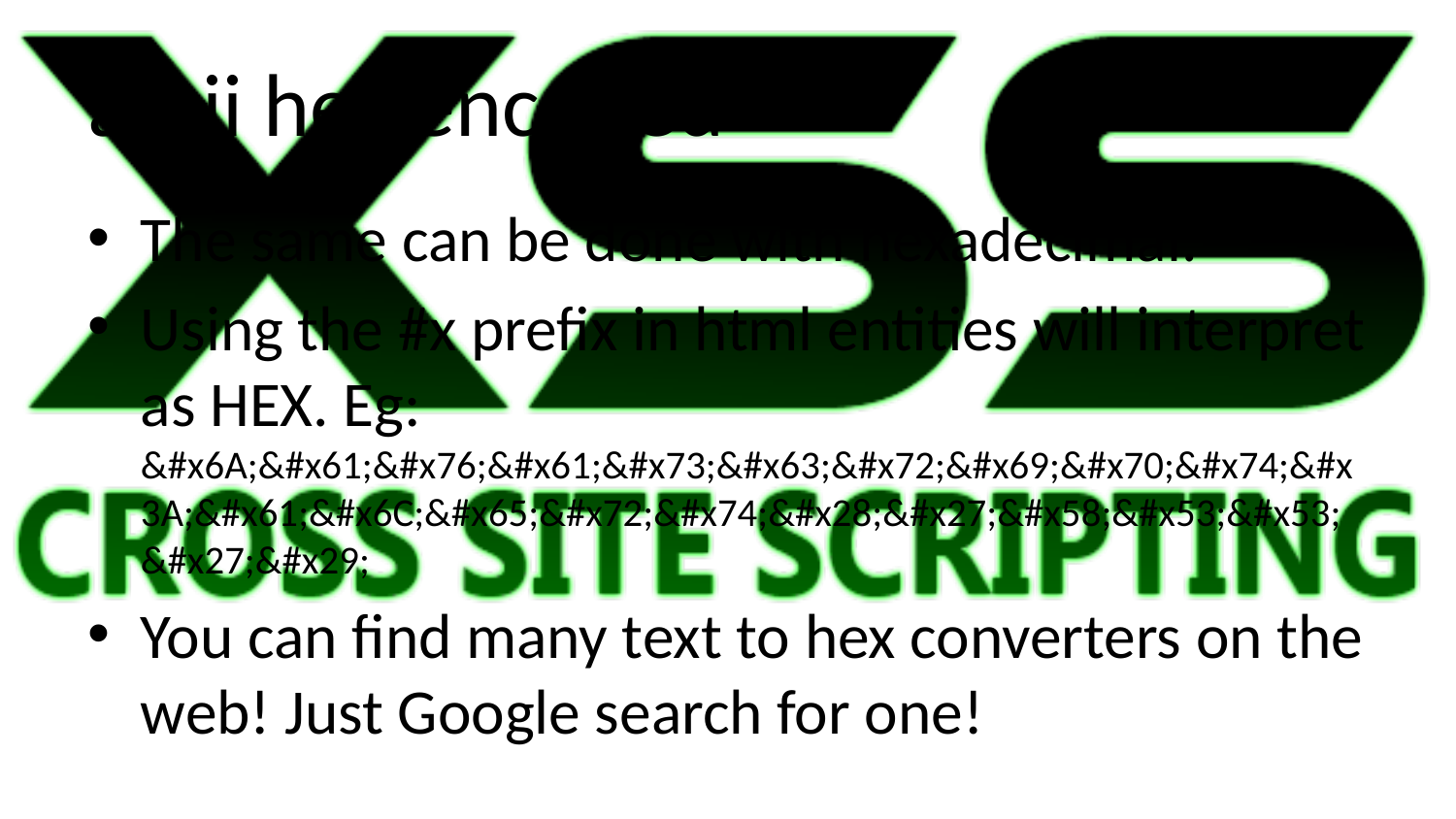

# ascii hex encoded
The same can be done with hexadecimal.
Using the #x prefix in html entities will interpret as HEX. Eg:
&#x6A;&#x61;&#x76;&#x61;&#x73;&#x63;&#x72;&#x69;&#x70;&#x74;&#x3A;&#x61;&#x6C;&#x65;&#x72;&#x74;&#x28;&#x27;&#x58;&#x53;&#x53;&#x27;&#x29;
You can find many text to hex converters on the web! Just Google search for one!